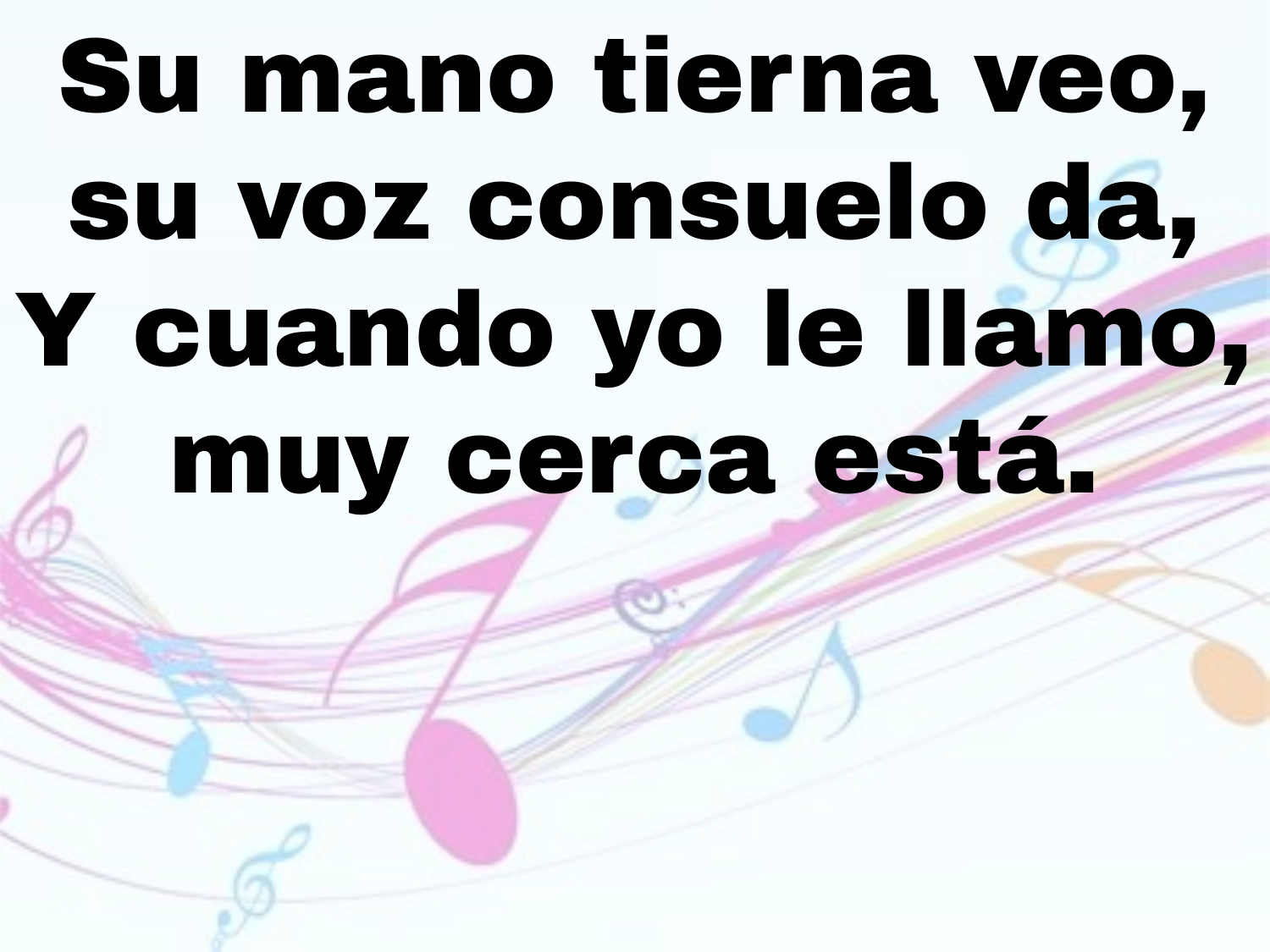

Su mano tierna veo, su voz consuelo da, Y cuando yo le llamo, muy cerca está.